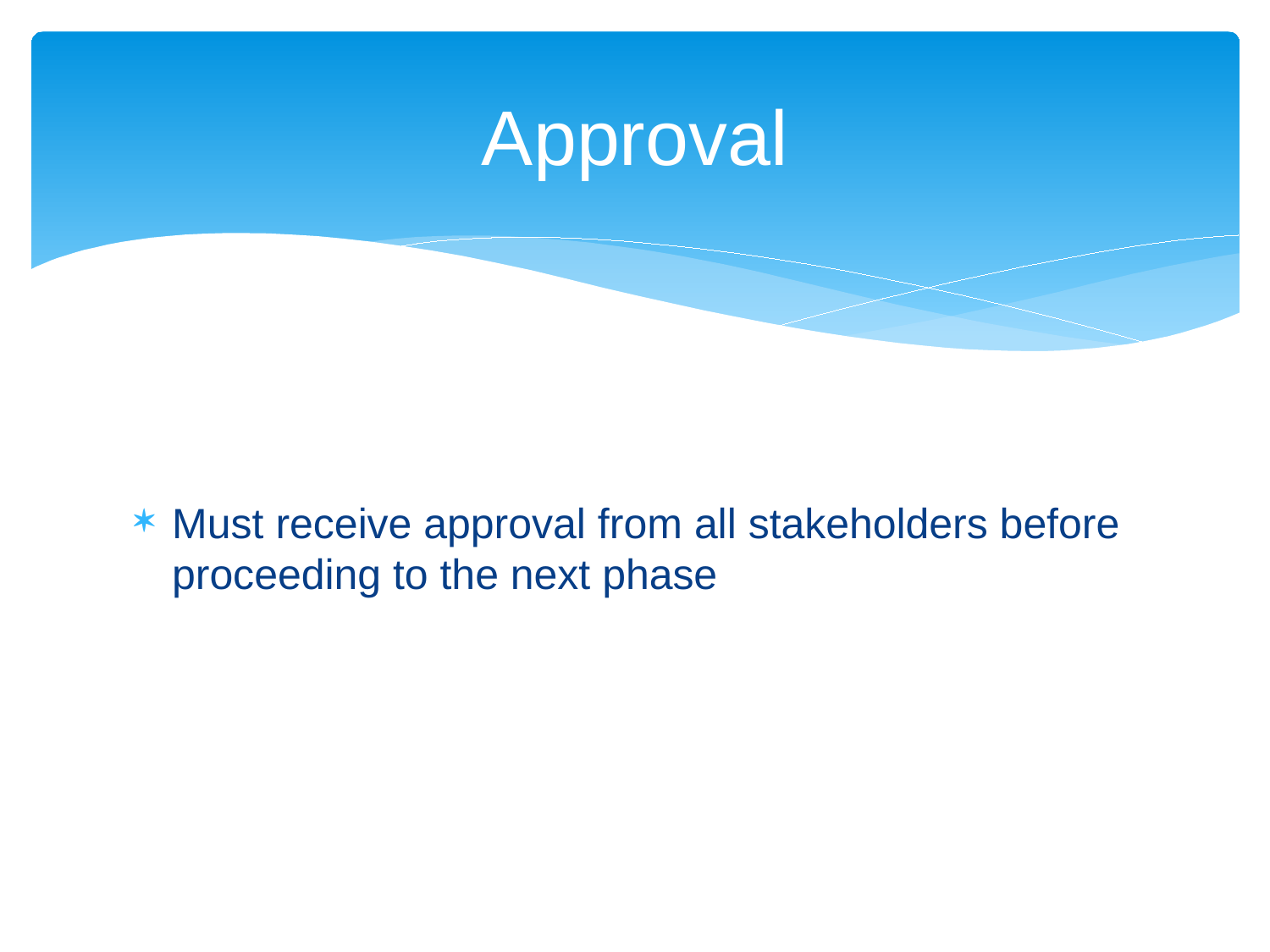

# Approval

Must receive approval from all stakeholders before proceeding to the next phase